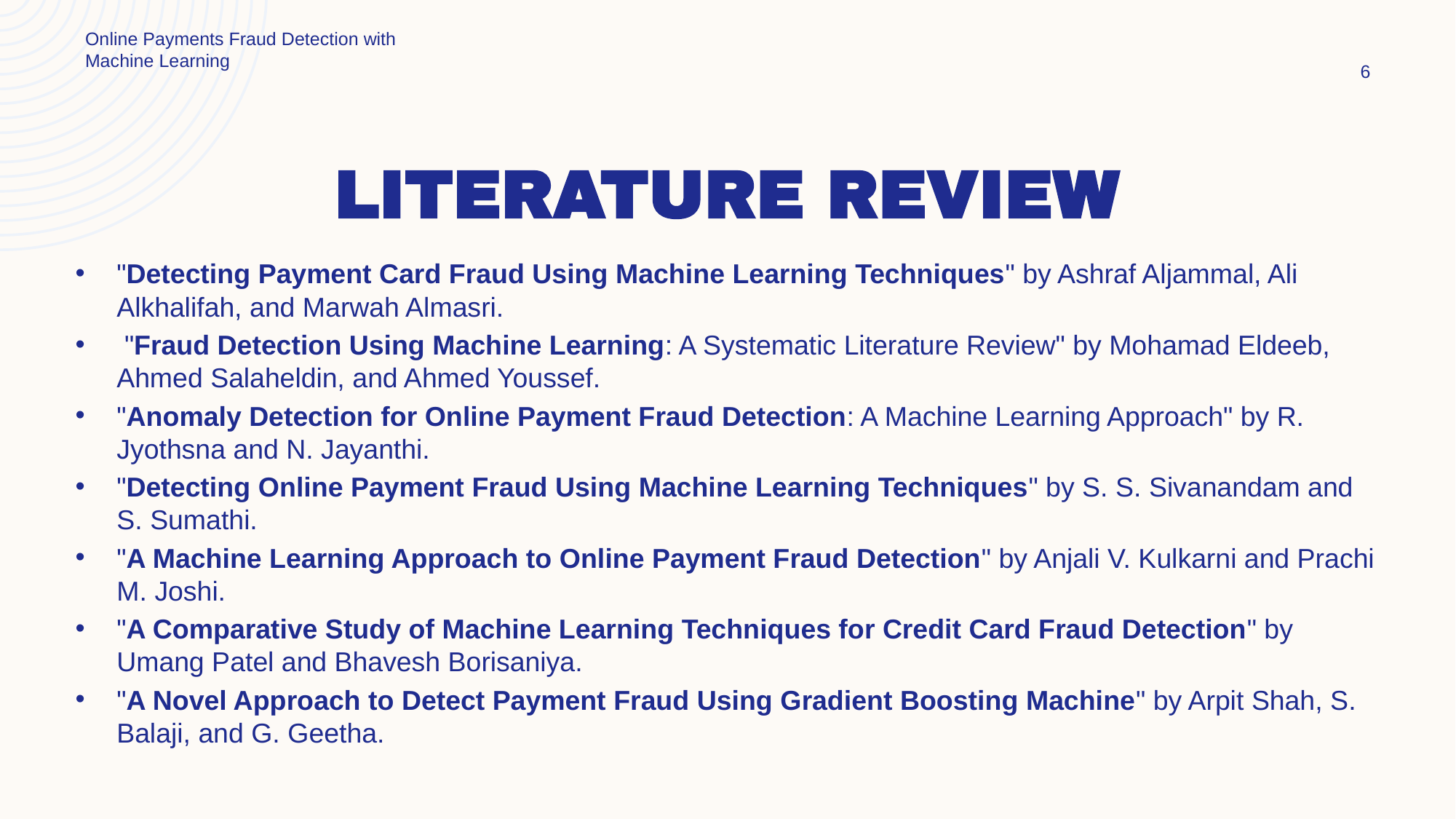

Online Payments Fraud Detection with Machine Learning
6
# Literature review
"Detecting Payment Card Fraud Using Machine Learning Techniques" by Ashraf Aljammal, Ali Alkhalifah, and Marwah Almasri.
 "Fraud Detection Using Machine Learning: A Systematic Literature Review" by Mohamad Eldeeb, Ahmed Salaheldin, and Ahmed Youssef.
"Anomaly Detection for Online Payment Fraud Detection: A Machine Learning Approach" by R. Jyothsna and N. Jayanthi.
"Detecting Online Payment Fraud Using Machine Learning Techniques" by S. S. Sivanandam and S. Sumathi.
"A Machine Learning Approach to Online Payment Fraud Detection" by Anjali V. Kulkarni and Prachi M. Joshi.
"A Comparative Study of Machine Learning Techniques for Credit Card Fraud Detection" by Umang Patel and Bhavesh Borisaniya.
"A Novel Approach to Detect Payment Fraud Using Gradient Boosting Machine" by Arpit Shah, S. Balaji, and G. Geetha.